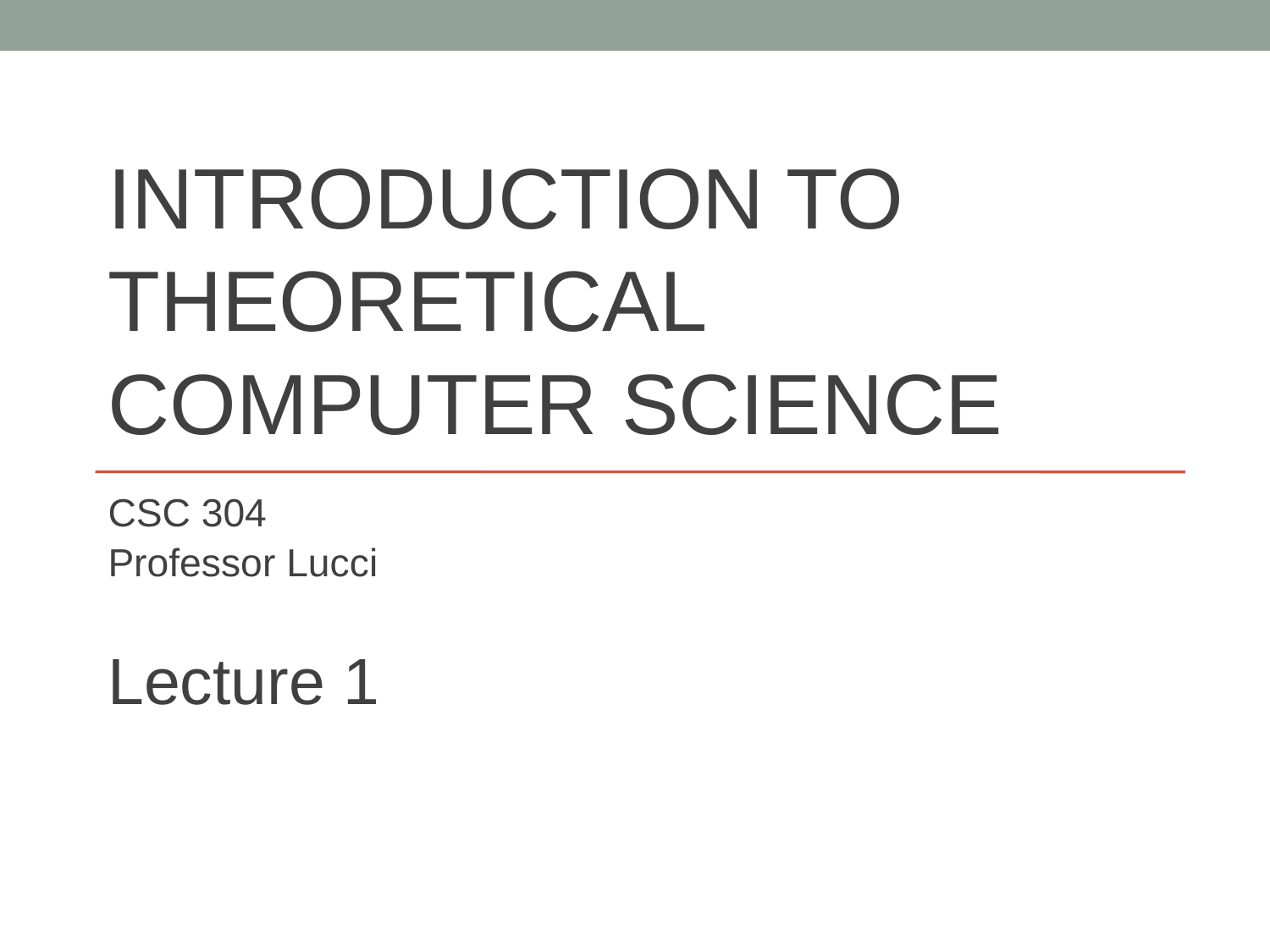

# INTRODUCTION TO THEORETICAL COMPUTER SCIENCE
CSC 304
Professor Lucci

Lecture 1